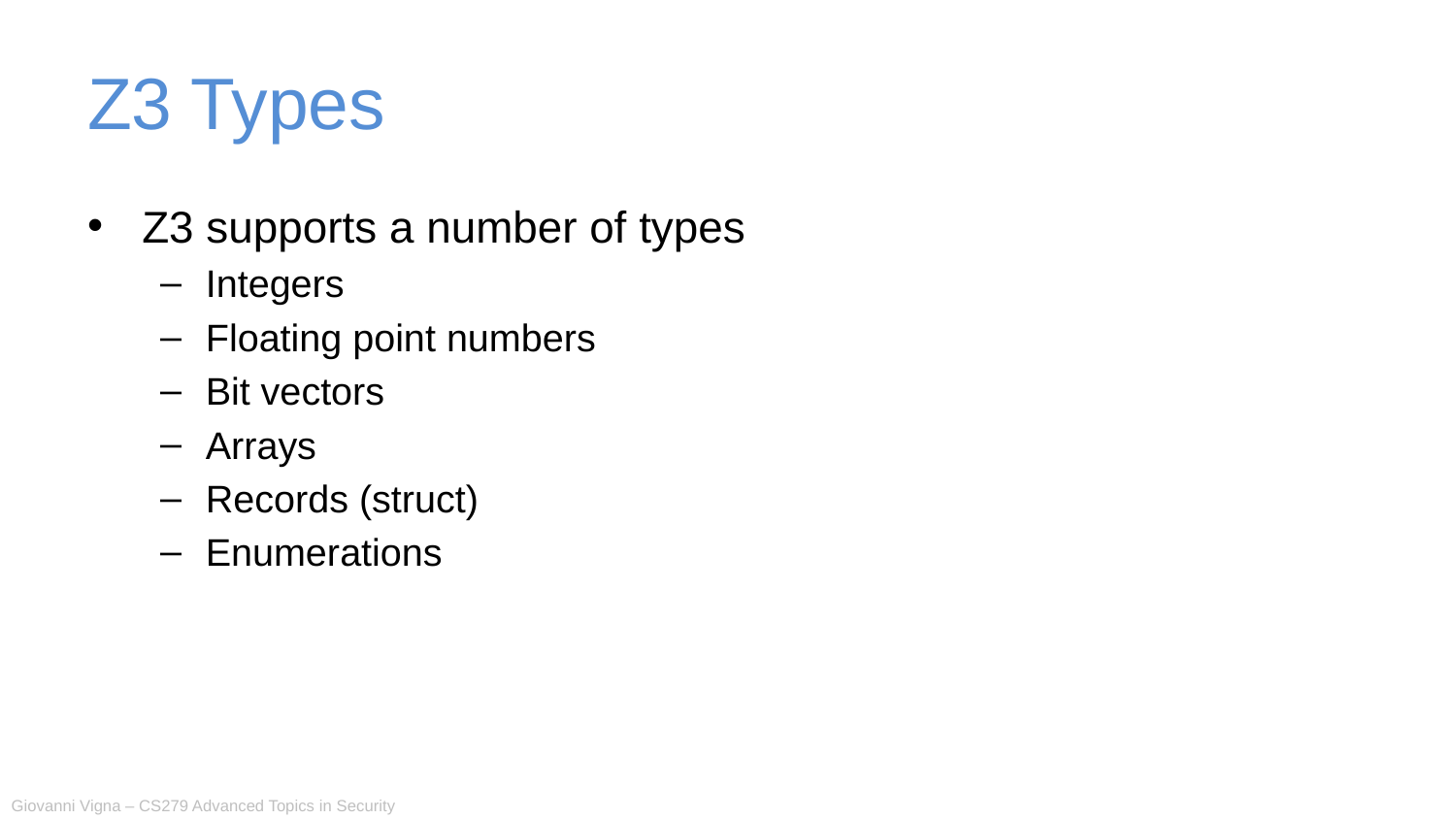

# Z3 Types
Z3 supports a number of types
Integers
Floating point numbers
Bit vectors
Arrays
Records (struct)
Enumerations